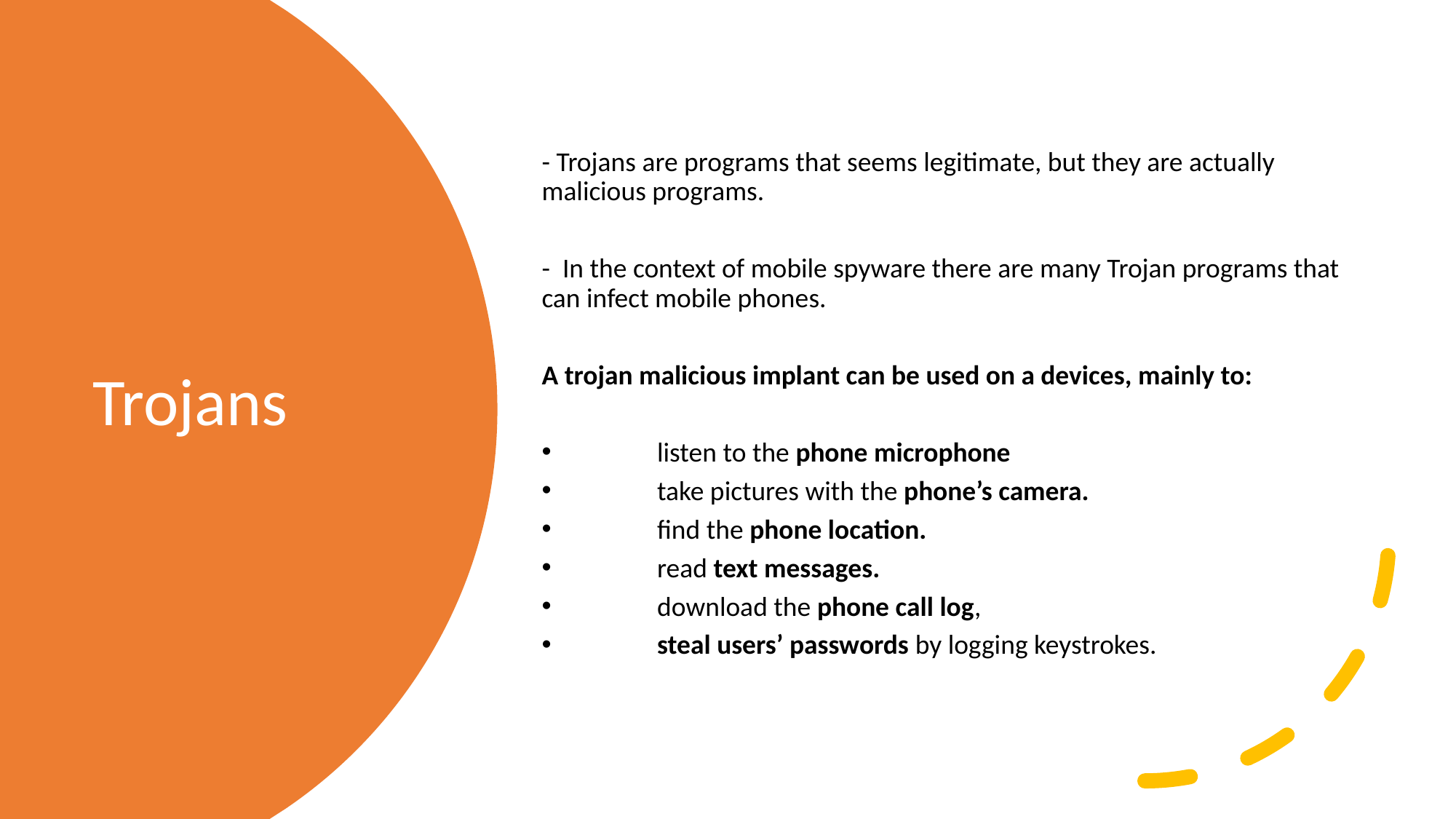

- Trojans are programs that seems legitimate, but they are actually malicious programs.

-  In the context of mobile spyware there are many Trojan programs that can infect mobile phones.

A trojan malicious implant can be used on a devices, mainly to:

	 listen to the phone microphone
	 take pictures with the phone’s camera.
	 find the phone location.
	 read text messages.
	 download the phone call log,
	 steal users’ passwords by logging keystrokes.
Trojans